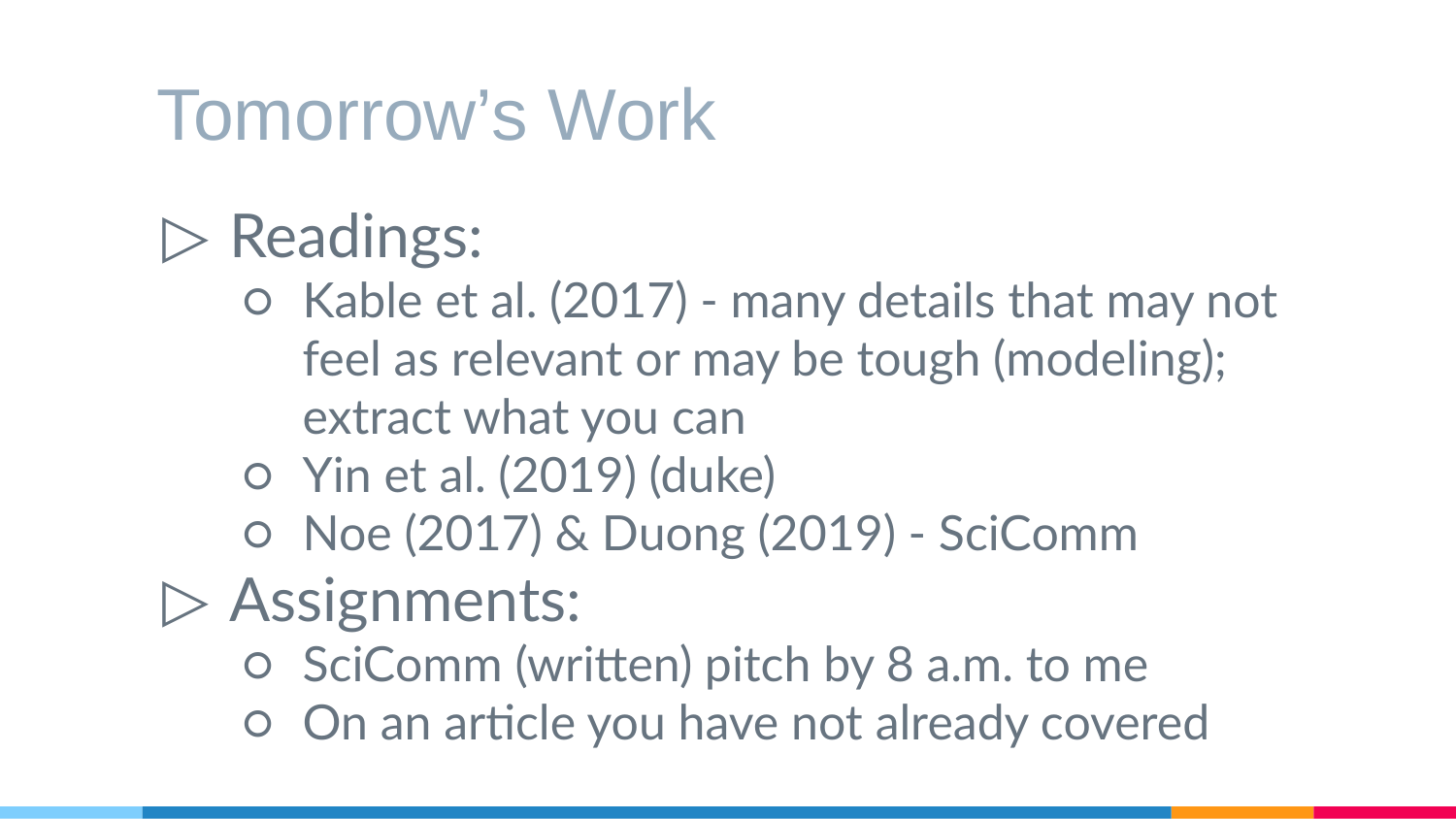

# Tomorrow’s Work
Readings:
Kable et al. (2017) - many details that may not feel as relevant or may be tough (modeling); extract what you can
Yin et al. (2019) (duke)
Noe (2017) & Duong (2019) - SciComm
Assignments:
SciComm (written) pitch by 8 a.m. to me
On an article you have not already covered